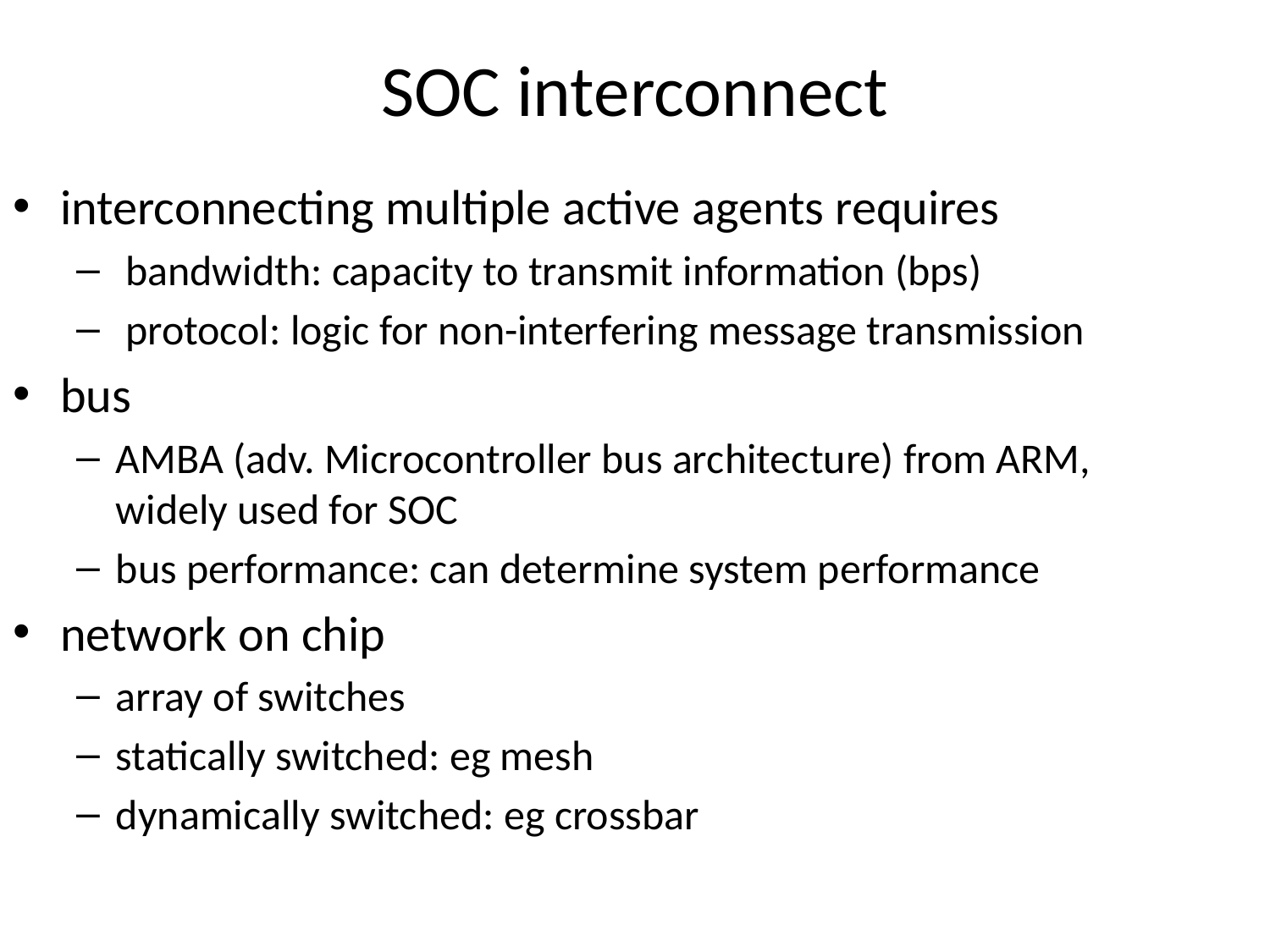

# SOC interconnect
interconnecting multiple active agents requires
 bandwidth: capacity to transmit information (bps)
 protocol: logic for non-interfering message transmission
bus
AMBA (adv. Microcontroller bus architecture) from ARM,          widely used for SOC
bus performance: can determine system performance
network on chip
array of switches
statically switched: eg mesh
dynamically switched: eg crossbar